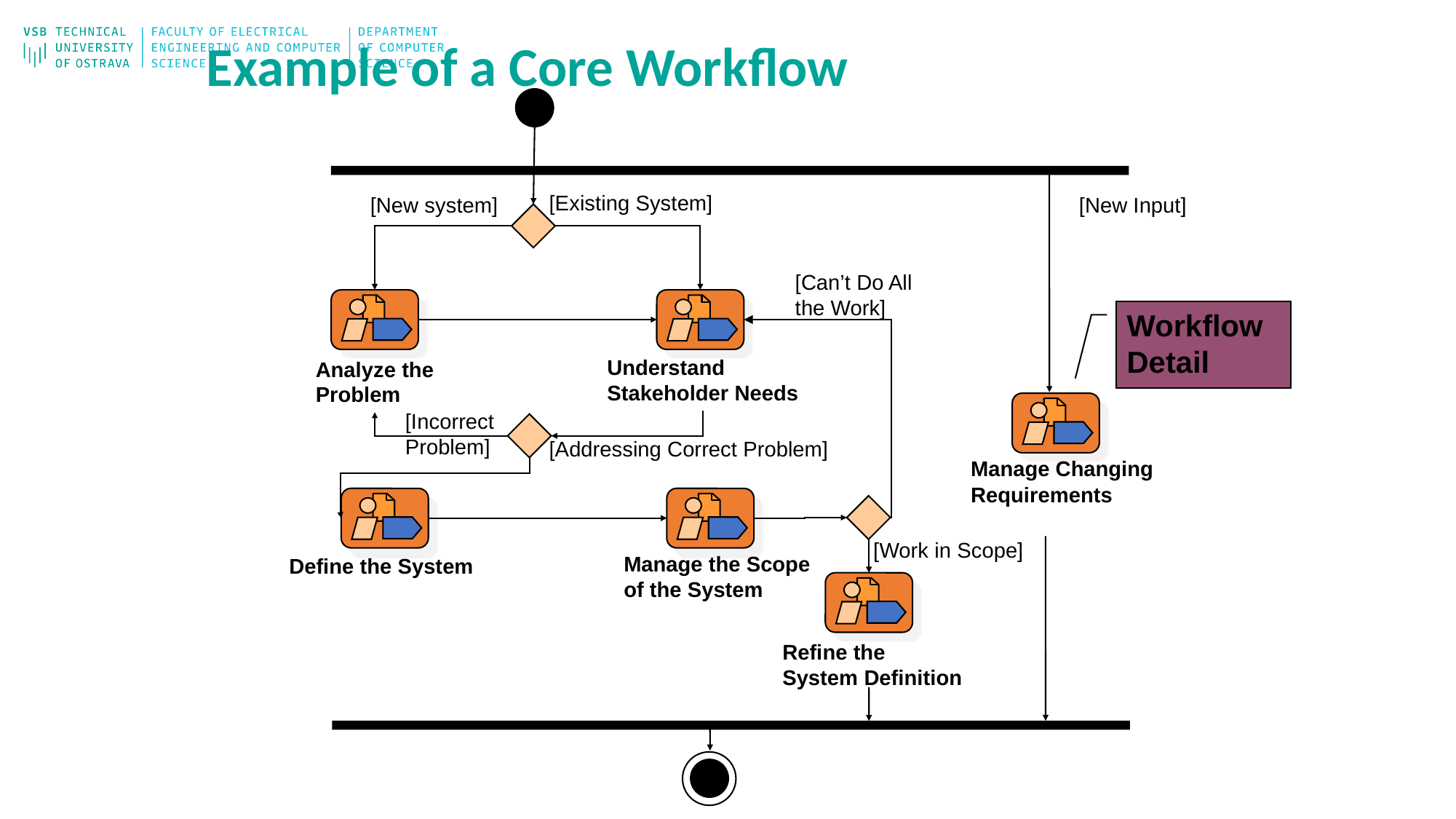

# Example of a Core Workflow

[Existing System]
[New system]
[New Input]

[Can’t Do All
the Work]

Workflow Detail
Understand
Stakeholder Needs
Analyze the
Problem

[Incorrect
Problem]

[Addressing Correct Problem]
Manage Changing
Requirements

[Work in Scope]

Manage the Scope
of the System
Define the System

Refine the
System Definition